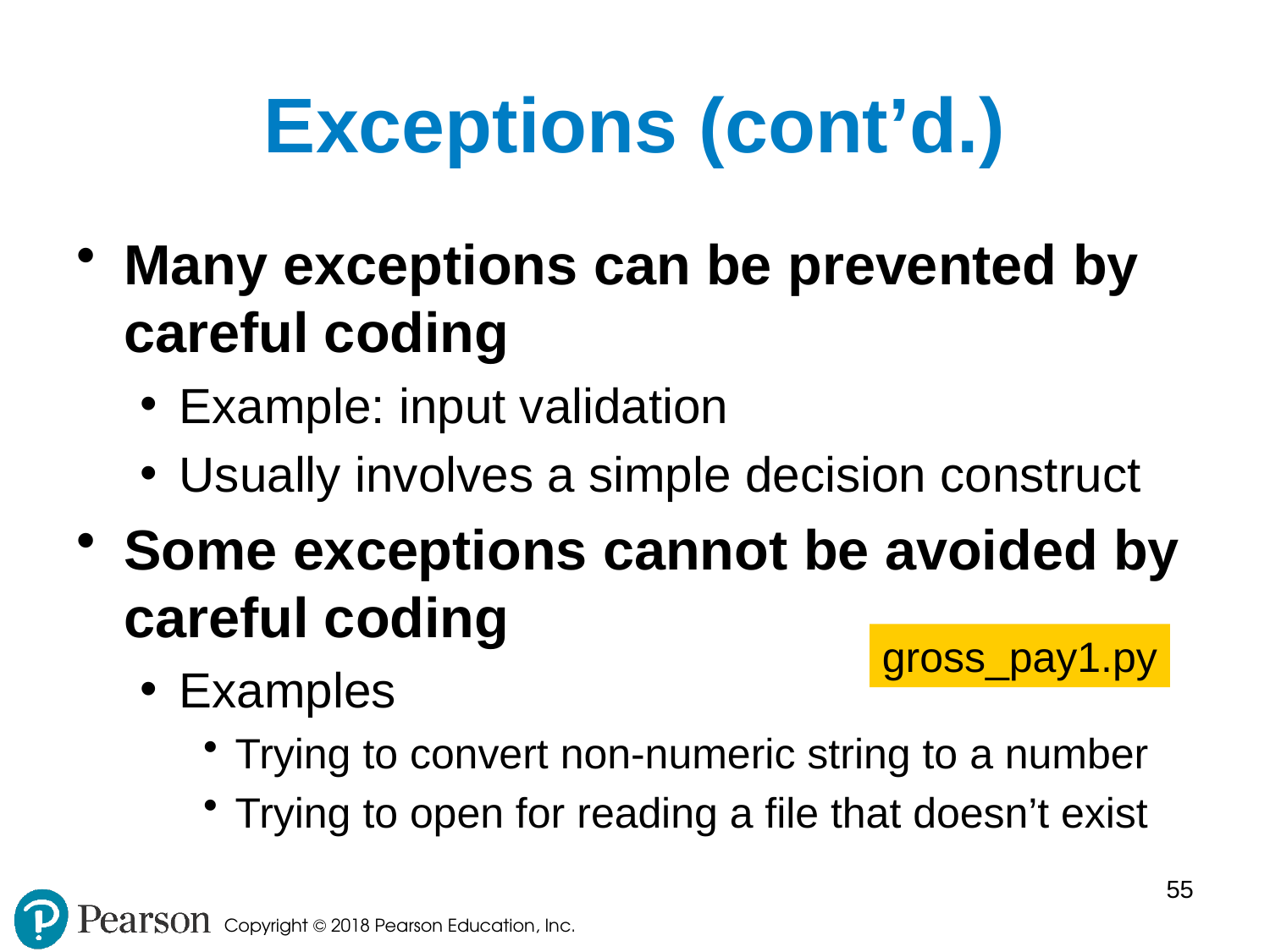

# Exceptions (cont’d.)
Many exceptions can be prevented by careful coding
Example: input validation
Usually involves a simple decision construct
Some exceptions cannot be avoided by careful coding
Examples
Trying to convert non-numeric string to a number
Trying to open for reading a file that doesn’t exist

gross_pay1.py
55